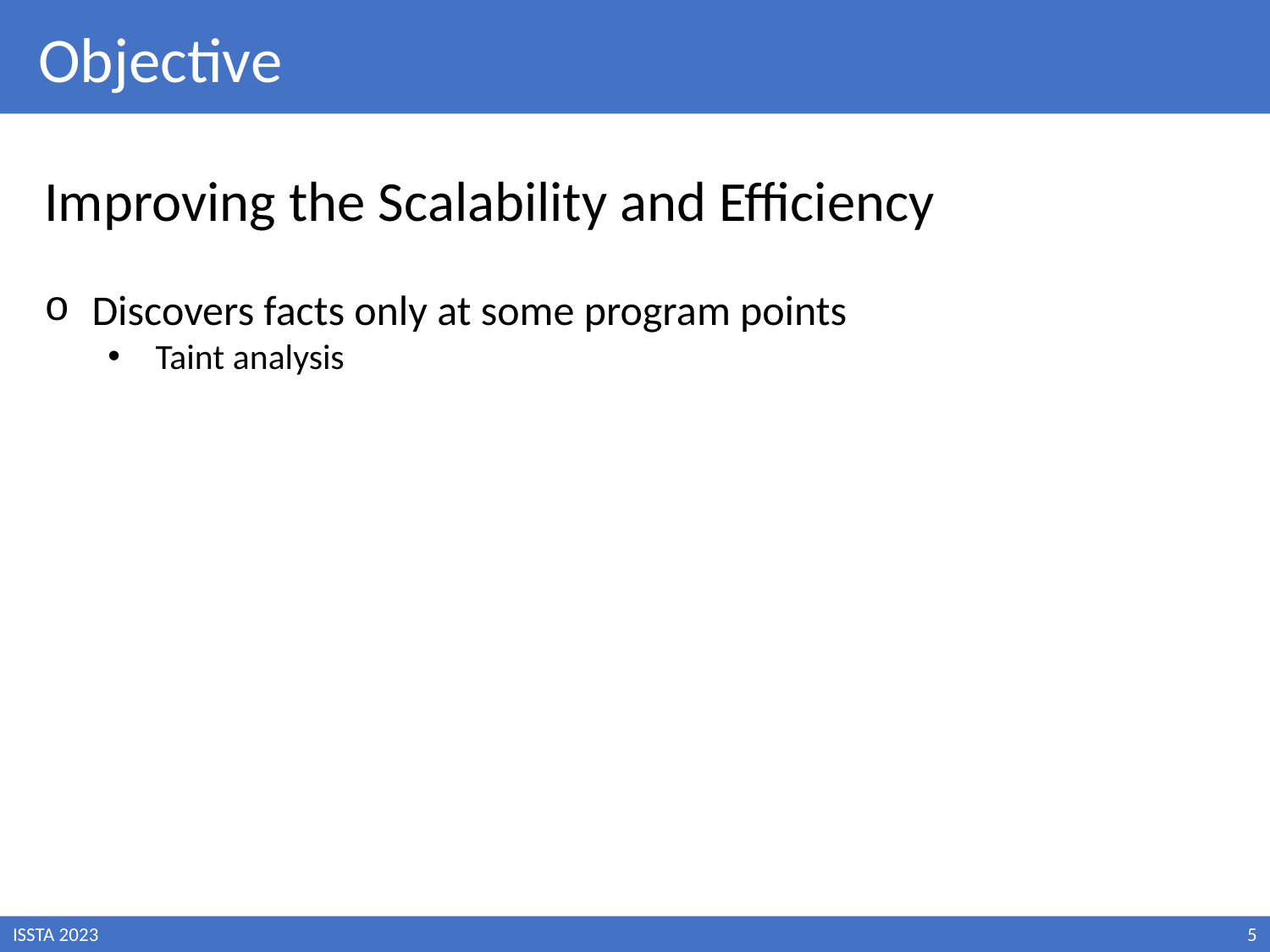

Objective
Improving the Scalability and Efficiency

Discovers facts only at some program points
Taint analysis

ISSTA 2023
5